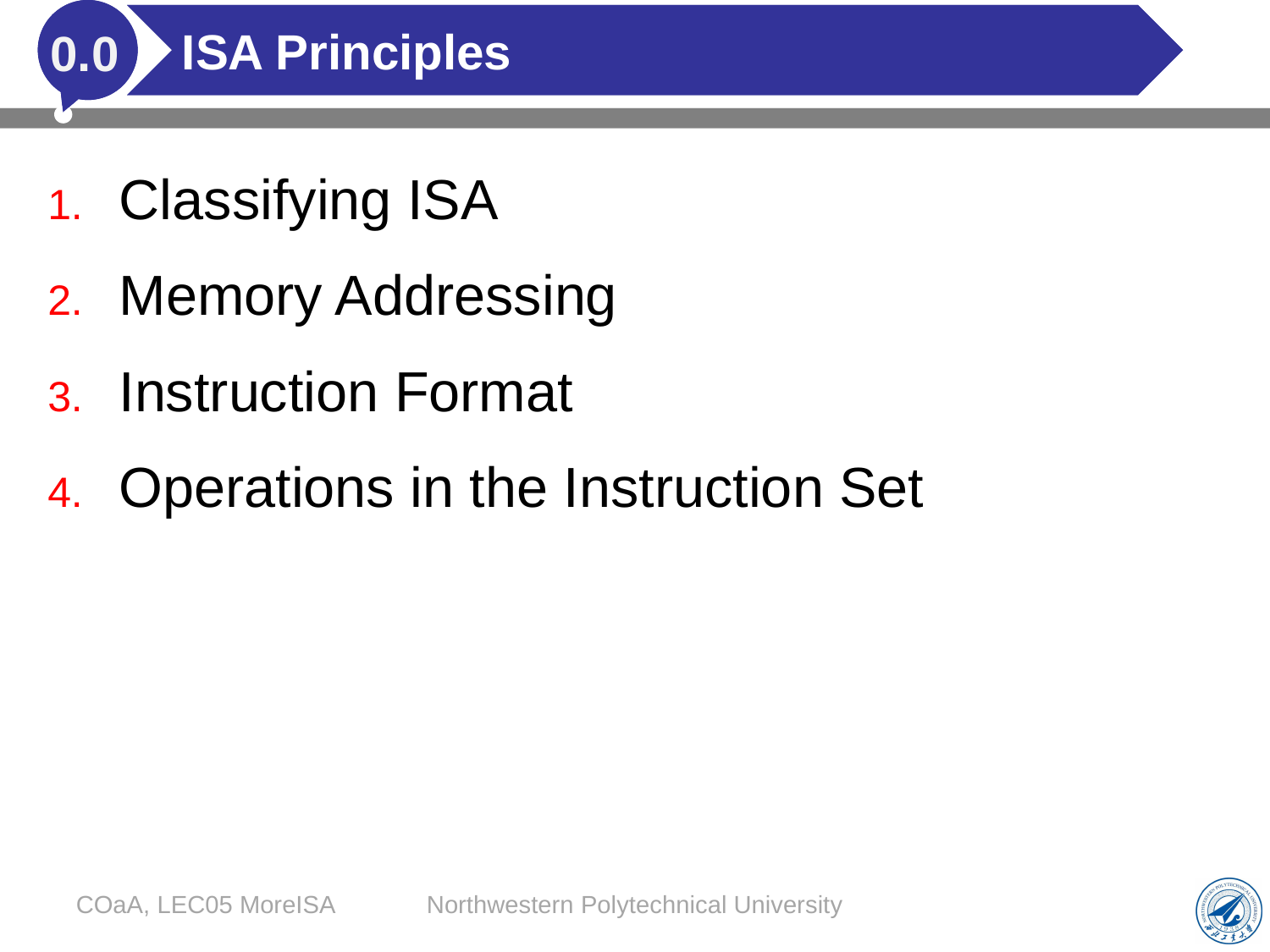

# ISA Principles
0.0
Classifying ISA
Memory Addressing
Instruction Format
Operations in the Instruction Set
COaA, LEC05 MoreISA
Northwestern Polytechnical University
3